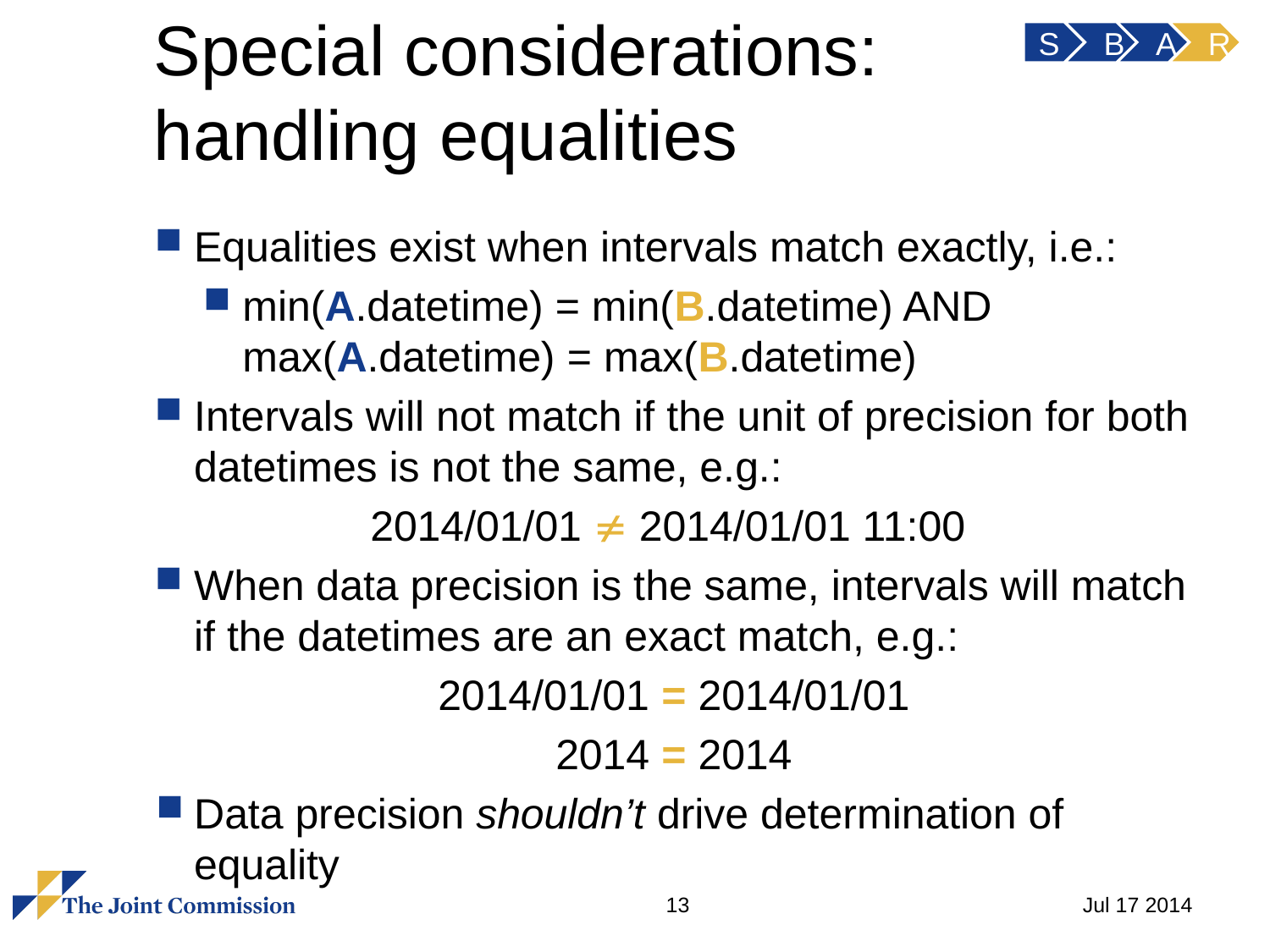

S
B
A
R
# Special considerations: handling equalities
Equalities exist when intervals match exactly, i.e.:
min(A.datetime) = min(B.datetime) AND max(A.datetime) = max(B.datetime)
Intervals will not match if the unit of precision for both datetimes is not the same, e.g.:
2014/01/01 ≠ 2014/01/01 11:00
When data precision is the same, intervals will match if the datetimes are an exact match, e.g.:
2014/01/01 = 2014/01/01
2014 = 2014
Data precision shouldn’t drive determination of equality